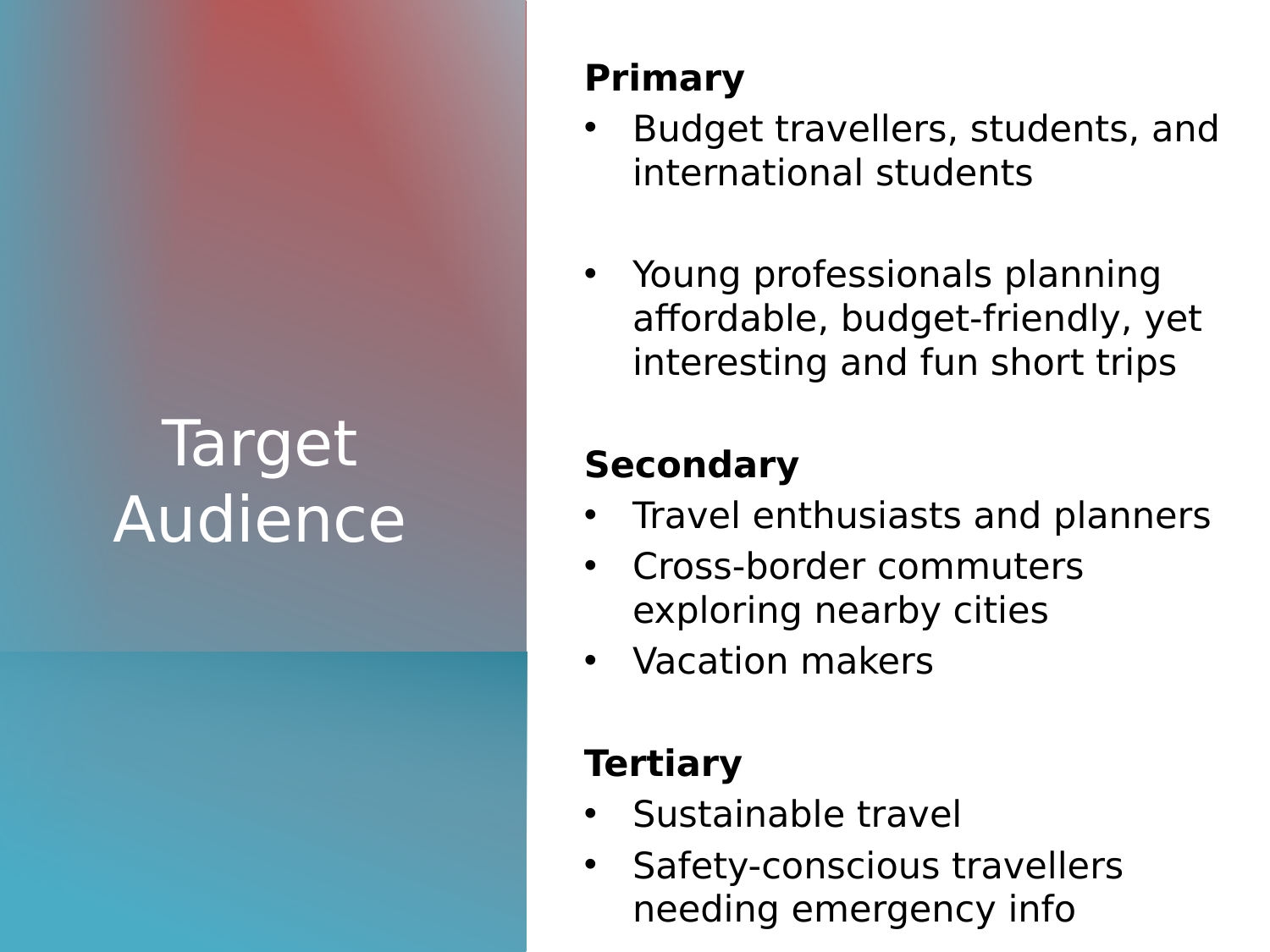

Primary
Budget travellers, students, and international students

Young professionals planning affordable, budget-friendly, yet interesting and fun short trips

Secondary
Travel enthusiasts and planners
Cross-border commuters exploring nearby cities
Vacation makers

Tertiary
Sustainable travel
Safety-conscious travellers needing emergency info

# Target Audience